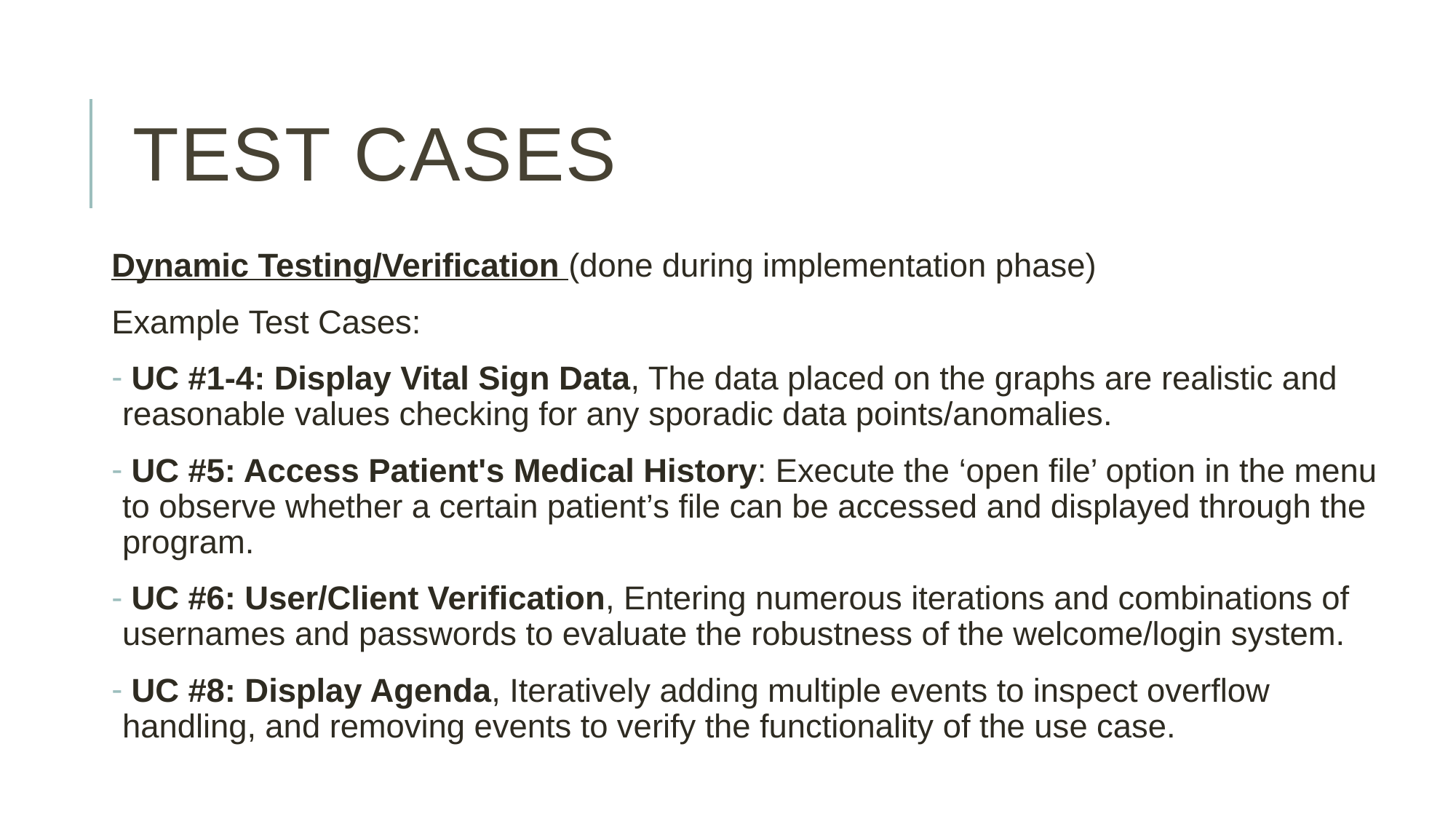

# Test cases
Dynamic Testing/Verification (done during implementation phase)
Example Test Cases:
 UC #1-4: Display Vital Sign Data, The data placed on the graphs are realistic and reasonable values checking for any sporadic data points/anomalies.
 UC #5: Access Patient's Medical History: Execute the ‘open file’ option in the menu to observe whether a certain patient’s file can be accessed and displayed through the program.
 UC #6: User/Client Verification, Entering numerous iterations and combinations of usernames and passwords to evaluate the robustness of the welcome/login system.
 UC #8: Display Agenda, Iteratively adding multiple events to inspect overflow handling, and removing events to verify the functionality of the use case.